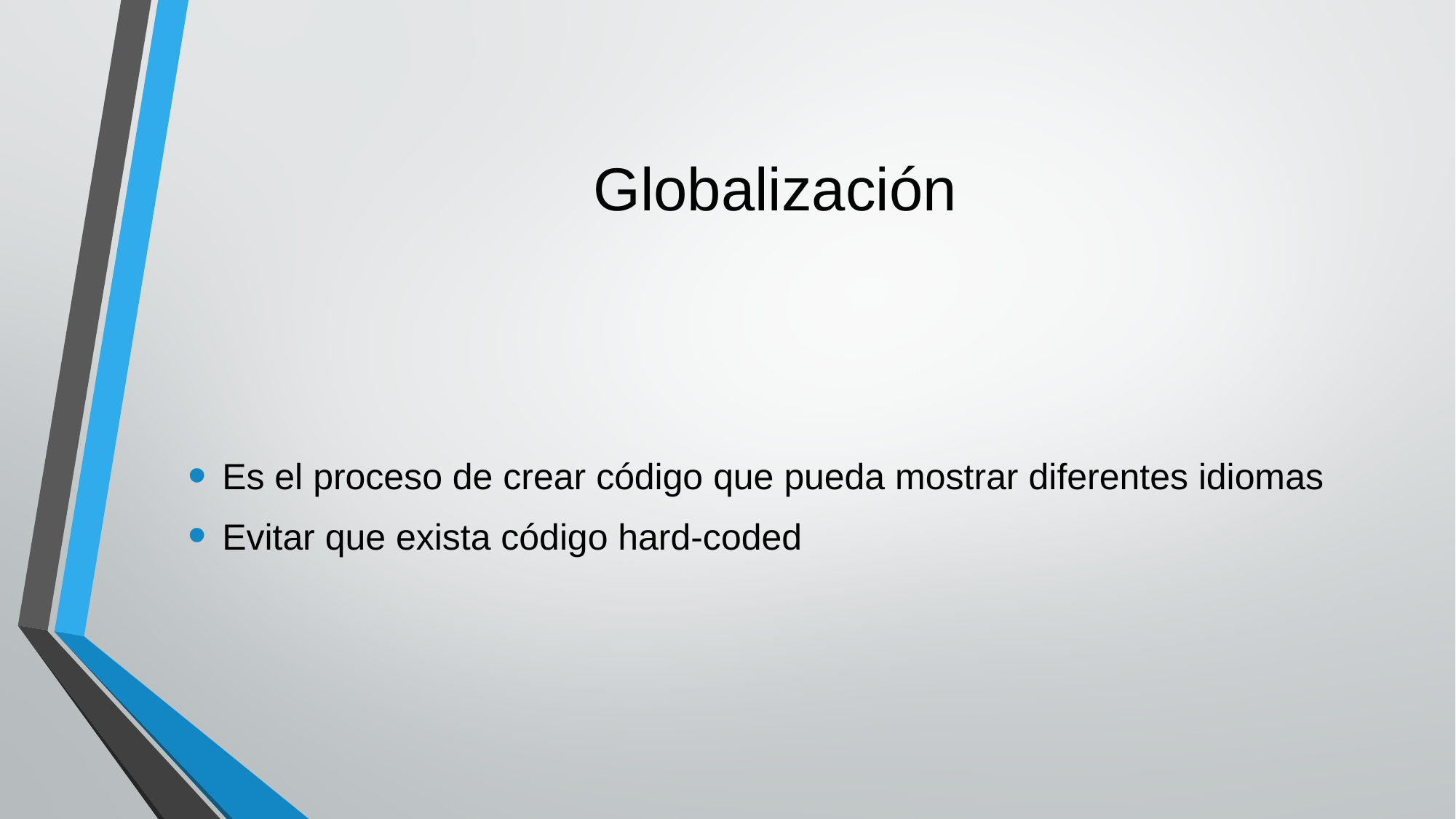

# Globalización
Es el proceso de crear código que pueda mostrar diferentes idiomas
Evitar que exista código hard-coded